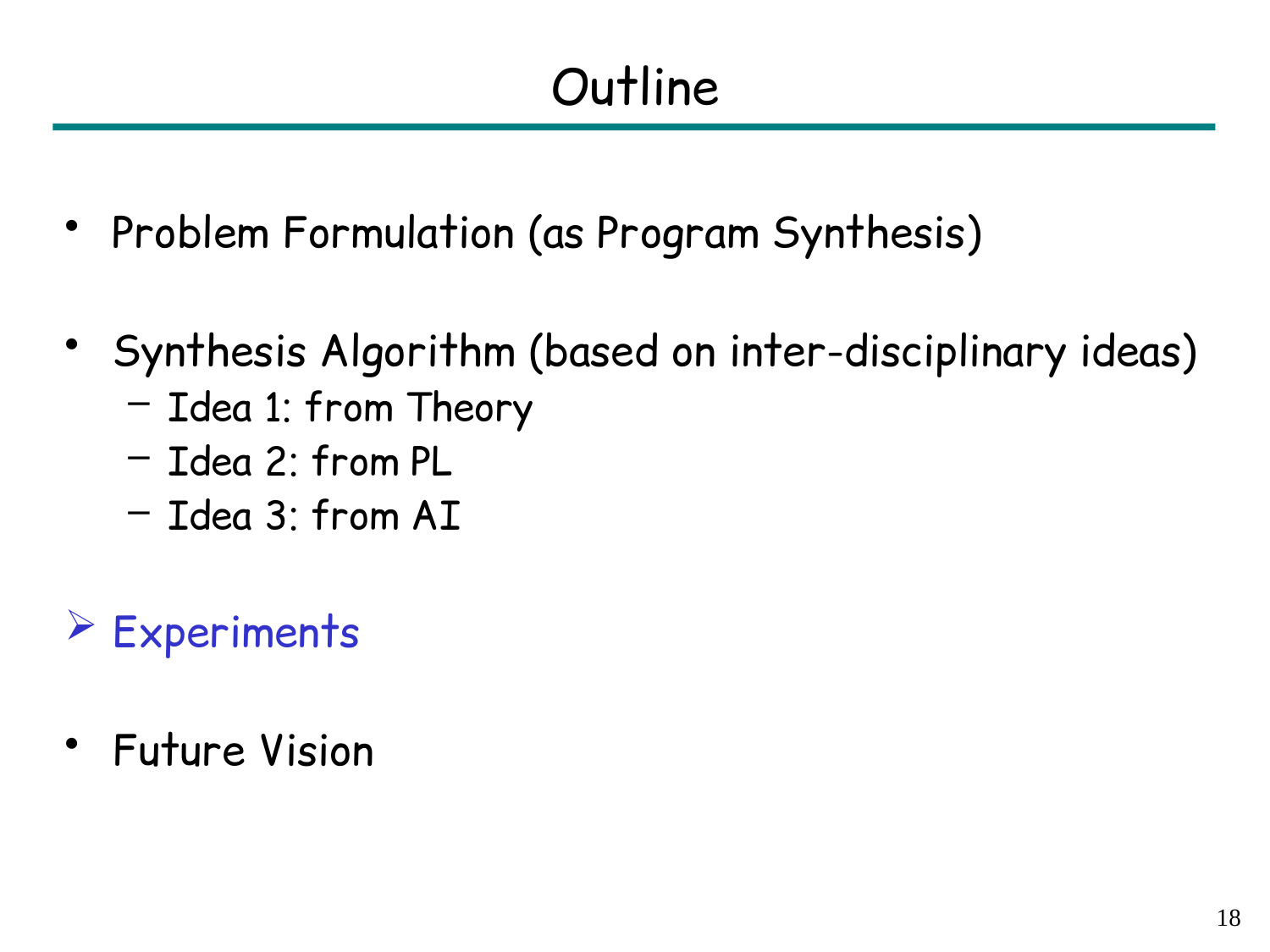

# Outline

Problem Formulation (as Program Synthesis)

Synthesis Algorithm (based on inter-disciplinary ideas)
Idea 1: from Theory
Idea 2: from PL
Idea 3: from AI

Experiments

Future Vision

18